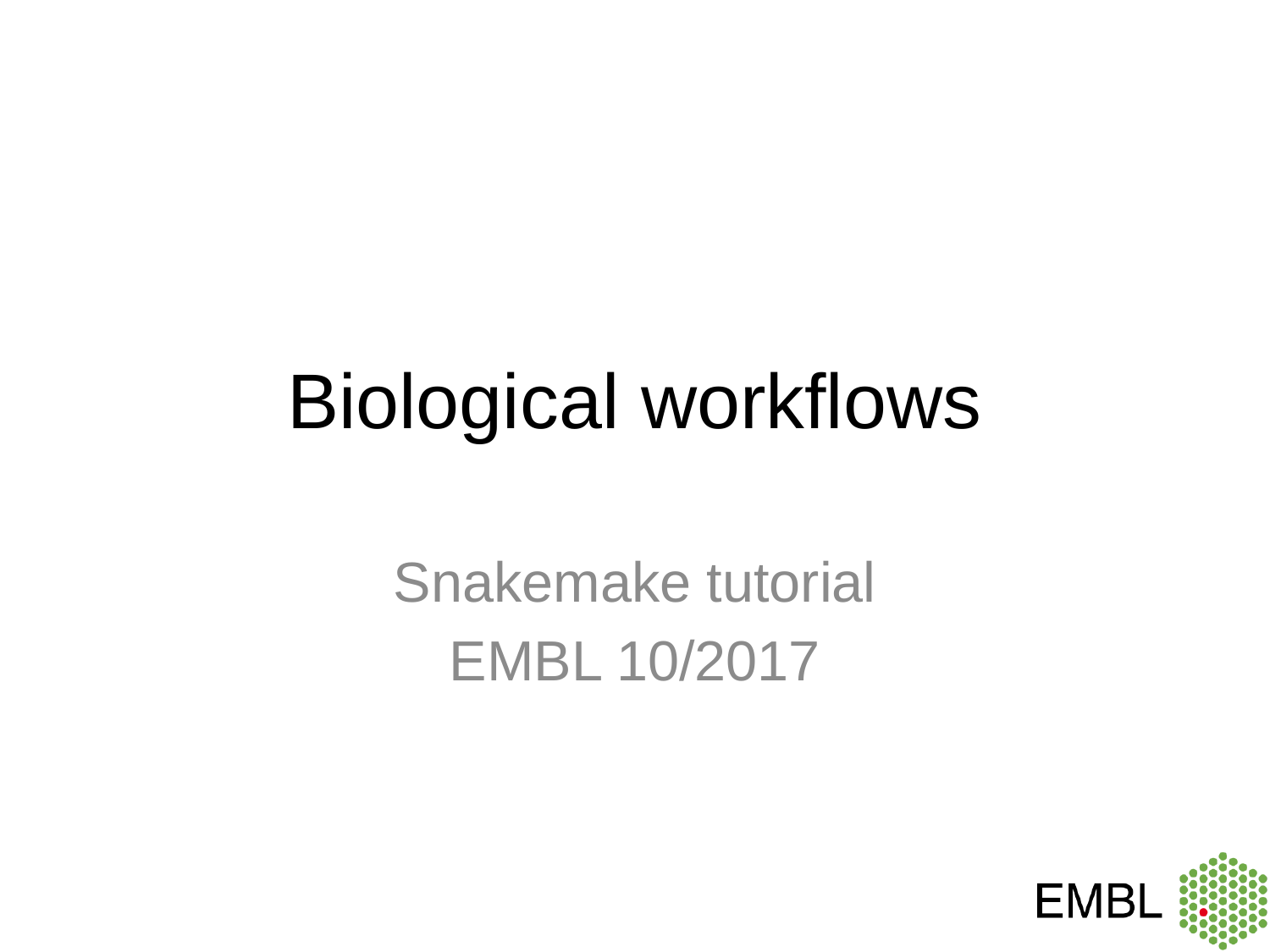

# Biological workflows
Snakemake tutorial
EMBL 10/2017